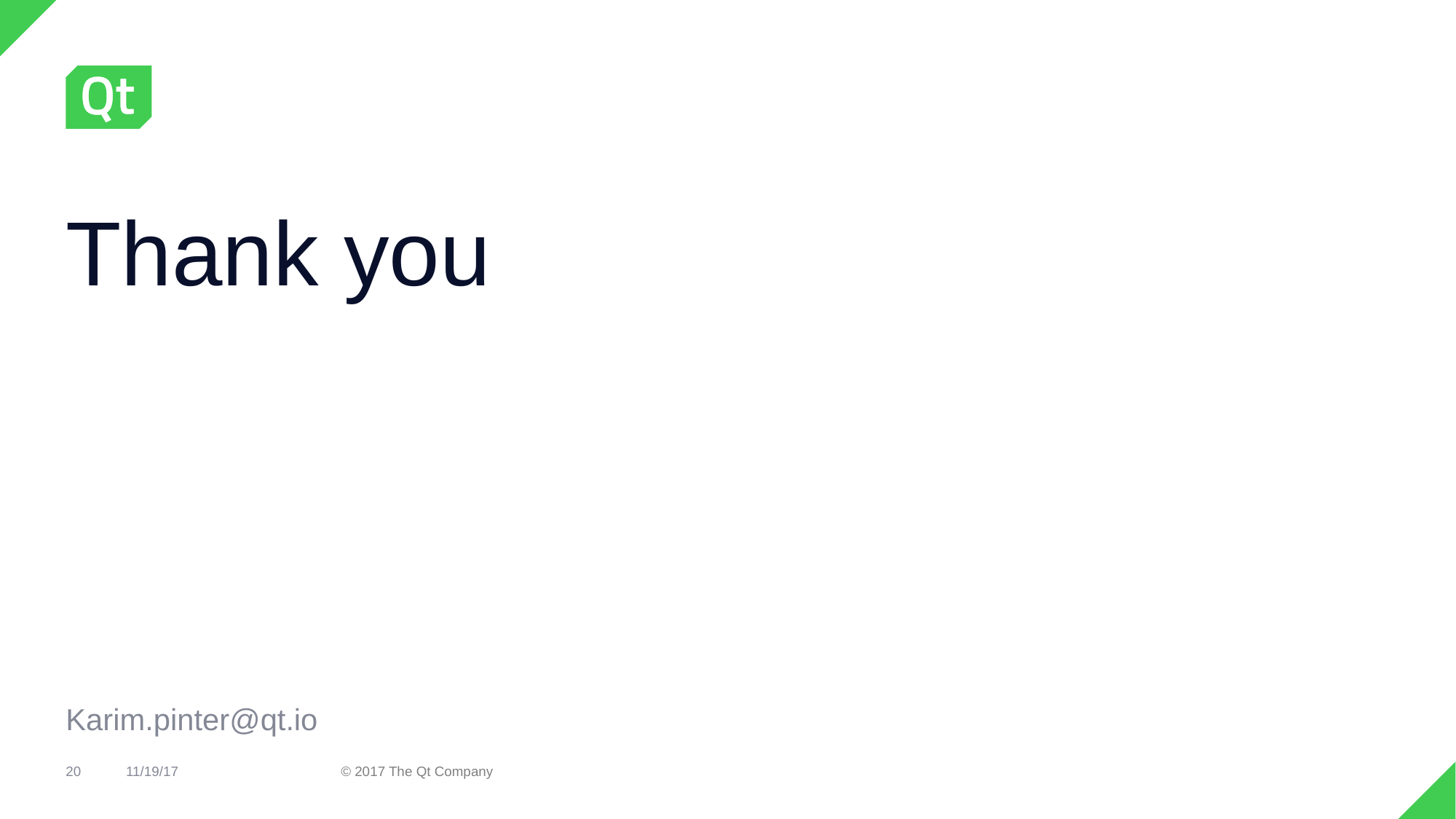

Thank you

Karim.pinter@qt.io
20
11/19/17
© 2017 The Qt Company